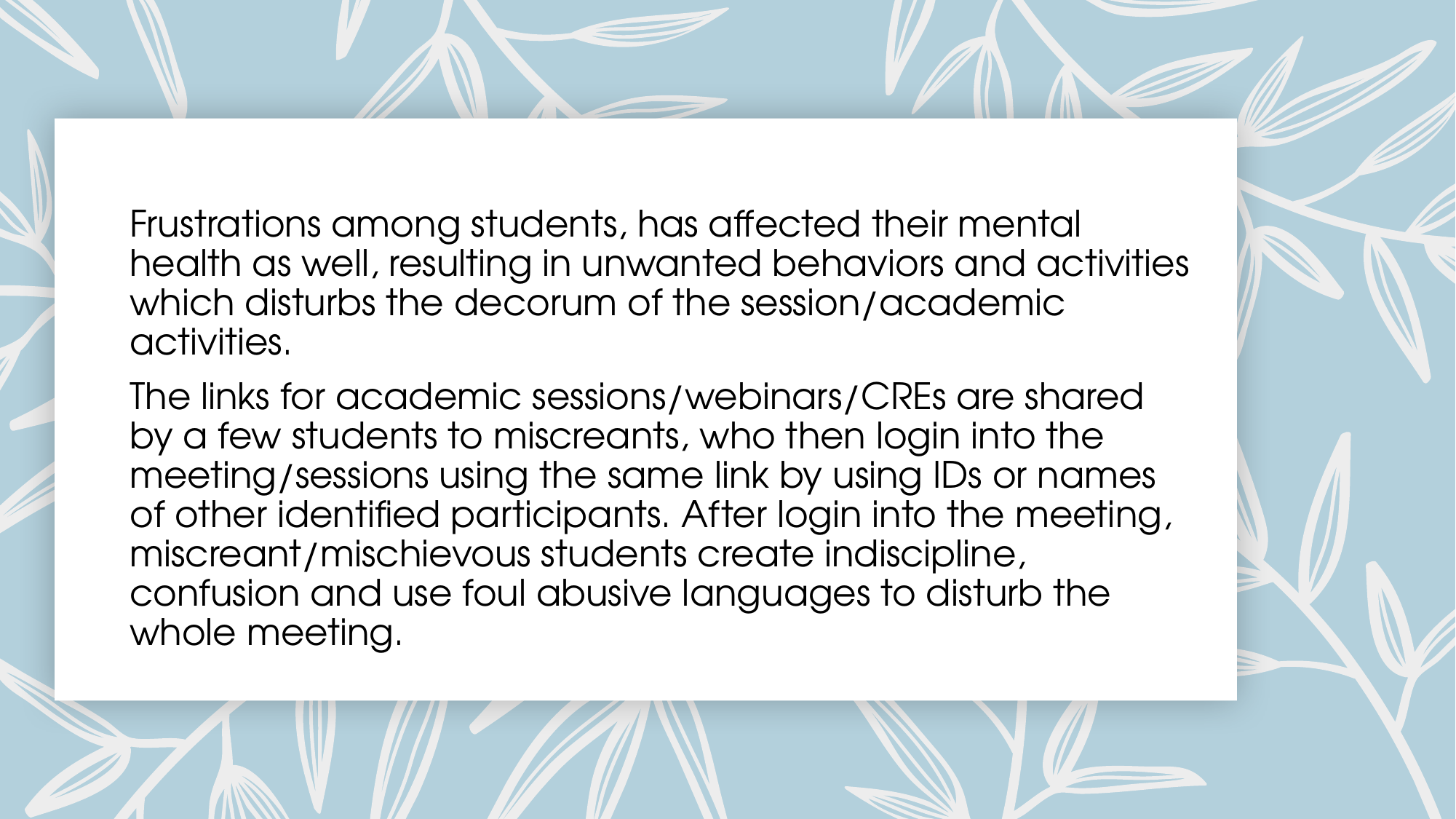

Frustrations among students, has affected their mental health as well, resulting in unwanted behaviors and activities which disturbs the decorum of the session/academic activities.
The links for academic sessions/webinars/CREs are shared by a few students to miscreants, who then login into the meeting/sessions using the same link by using IDs or names of other identified participants. After login into the meeting, miscreant/mischievous students create indiscipline, confusion and use foul abusive languages to disturb the whole meeting.
#